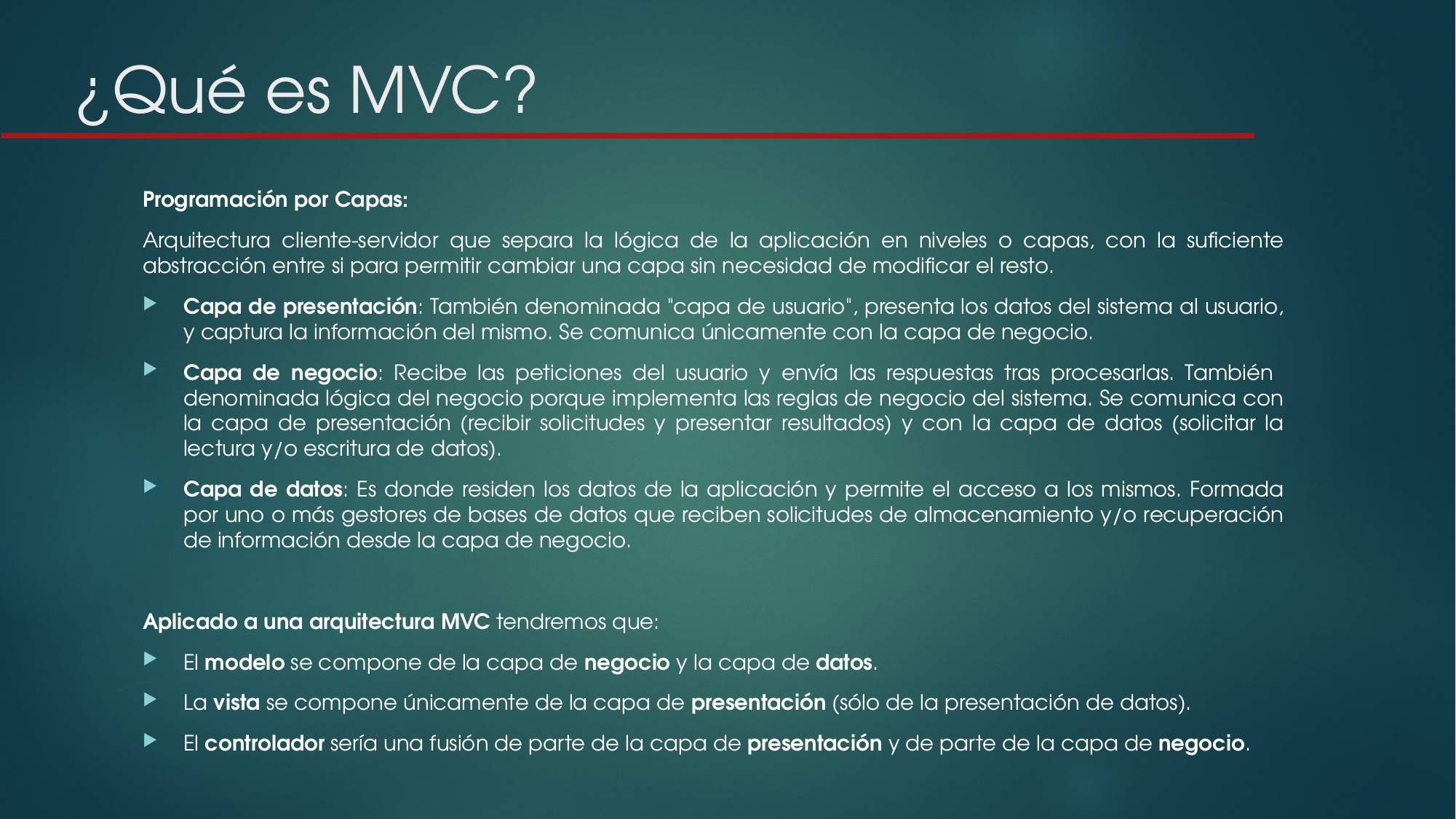

¿Qué es MVC?
Programación por Capas:
Arquitectura cliente-servidor que separa la lógica de la aplicación en niveles o capas, con la suficiente abstracción entre si para permitir cambiar una capa sin necesidad de modificar el resto.
Capa de presentación: También denominada "capa de usuario", presenta los datos del sistema al usuario, y captura la información del mismo. Se comunica únicamente con la capa de negocio.
Capa de negocio: Recibe las peticiones del usuario y envía las respuestas tras procesarlas. También  denominada lógica del negocio porque implementa las reglas de negocio del sistema. Se comunica con la capa de presentación (recibir solicitudes y presentar resultados) y con la capa de datos (solicitar la lectura y/o escritura de datos).
Capa de datos: Es donde residen los datos de la aplicación y permite el acceso a los mismos. Formada por uno o más gestores de bases de datos que reciben solicitudes de almacenamiento y/o recuperación de información desde la capa de negocio.

Aplicado a una arquitectura MVC tendremos que:
El modelo se compone de la capa de negocio y la capa de datos.
La vista se compone únicamente de la capa de presentación (sólo de la presentación de datos).
El controlador sería una fusión de parte de la capa de presentación y de parte de la capa de negocio.